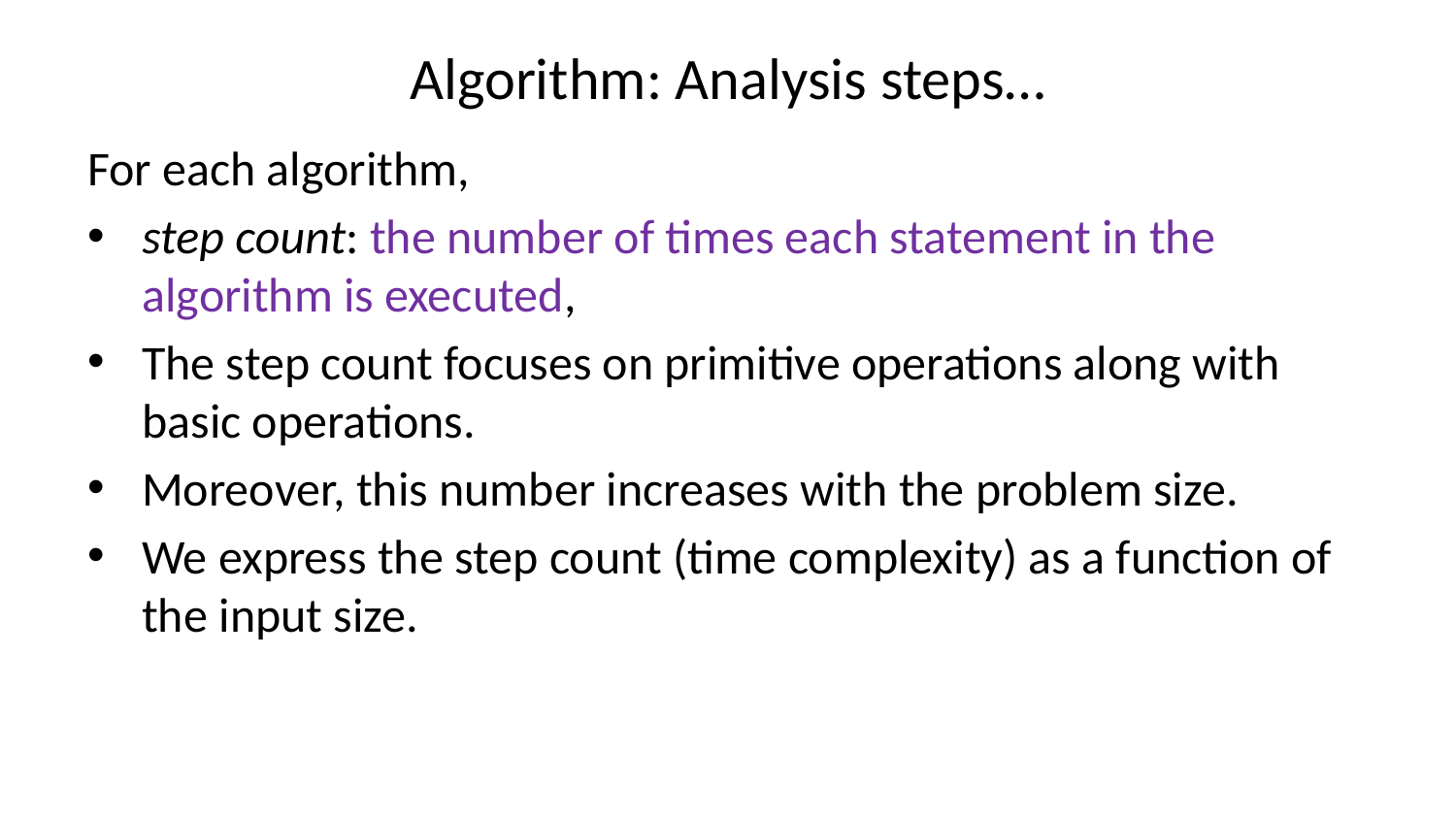

# Algorithm: Analysis steps…
For each algorithm,
step count: the number of times each statement in the algorithm is executed,
The step count focuses on primitive operations along with basic operations.
Moreover, this number increases with the problem size.
We express the step count (time complexity) as a function of the input size.